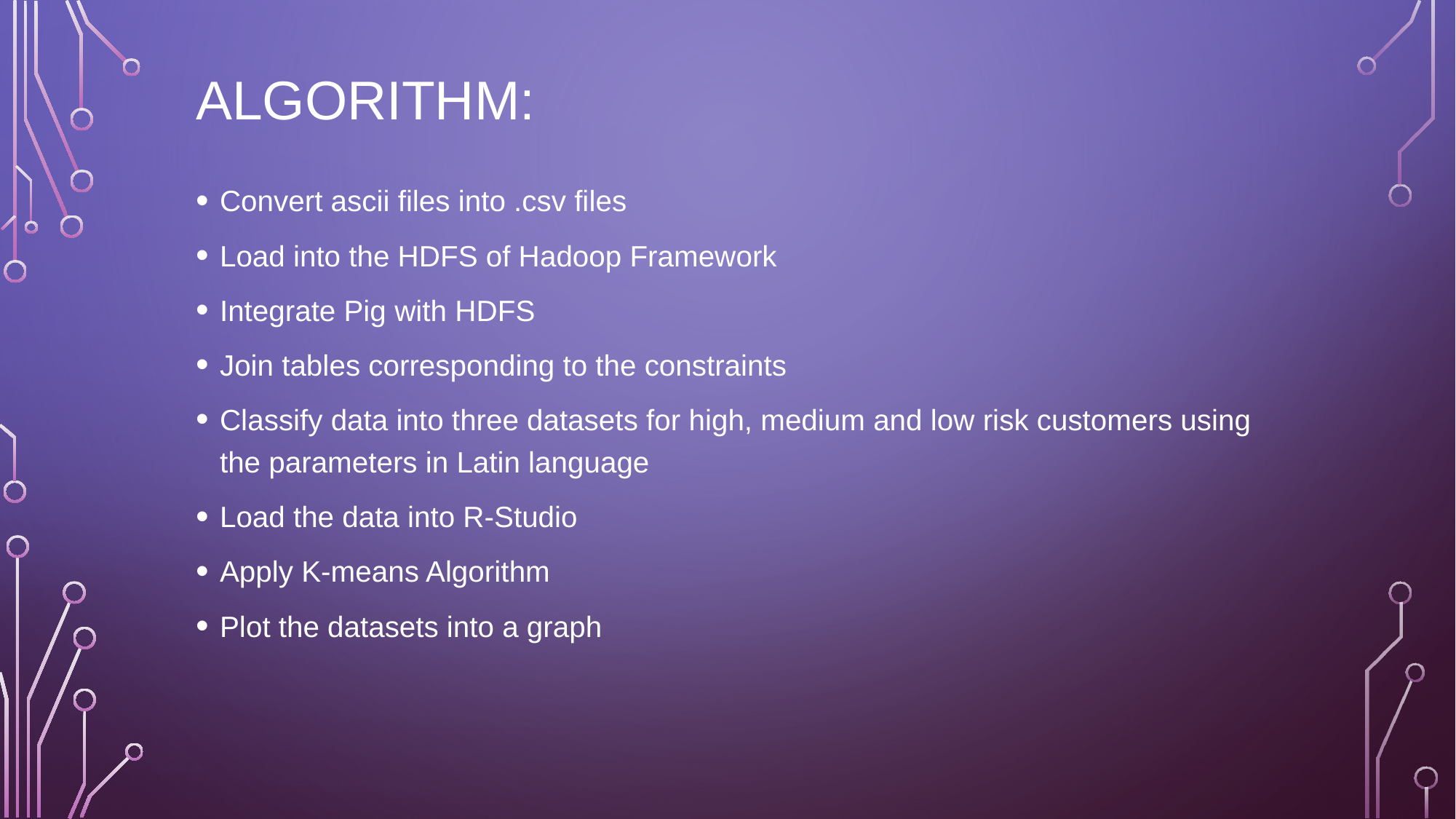

# ALGORITHM:
Convert ascii files into .csv files
Load into the HDFS of Hadoop Framework
Integrate Pig with HDFS
Join tables corresponding to the constraints
Classify data into three datasets for high, medium and low risk customers using the parameters in Latin language
Load the data into R-Studio
Apply K-means Algorithm
Plot the datasets into a graph